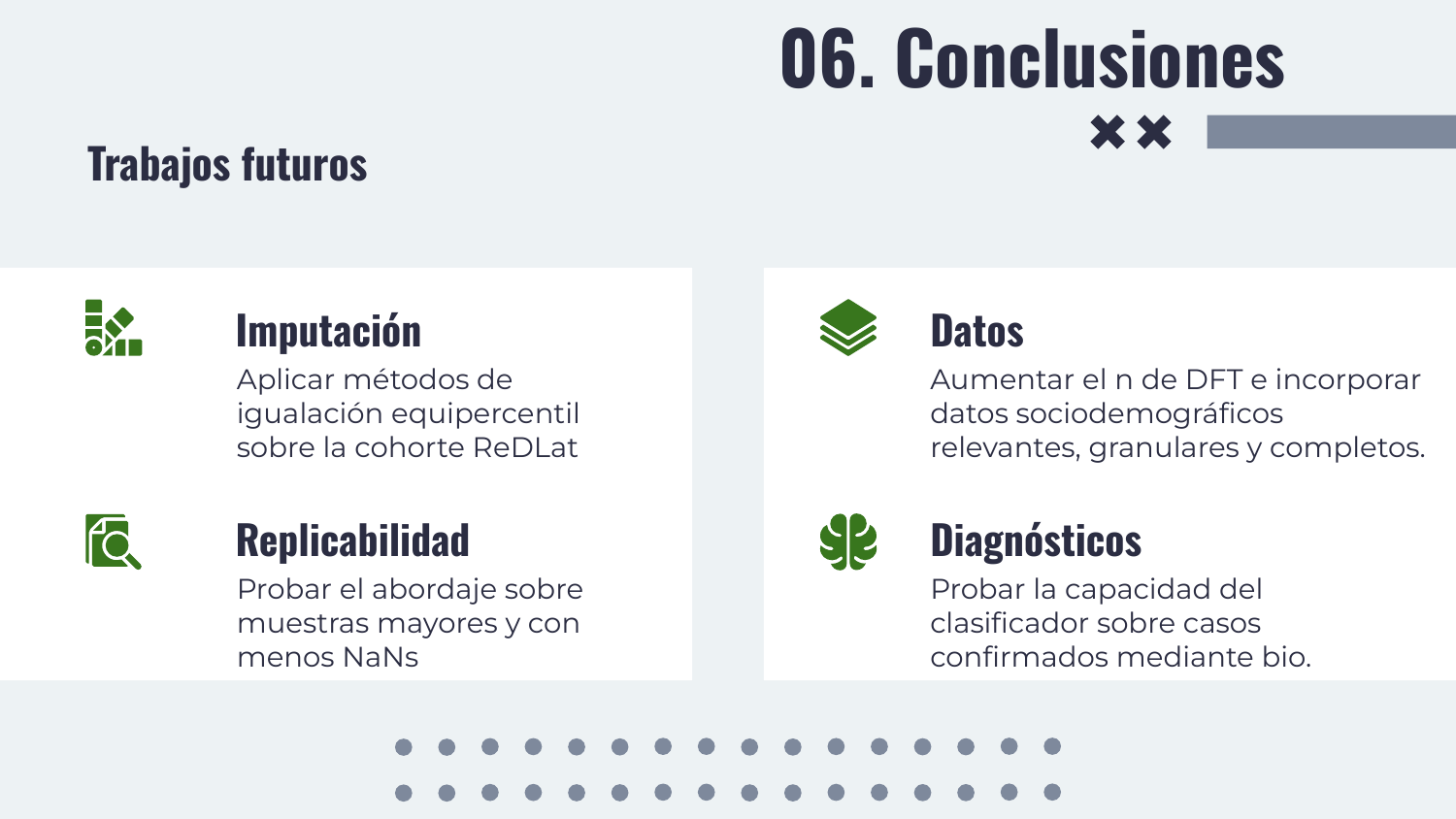

06. Conclusiones

# Trabajos futuros
Imputación
Datos

Aplicar métodos de igualación equipercentil sobre la cohorte ReDLat
Aumentar el n de DFT e incorporar datos sociodemográficos relevantes, granulares y completos.
Replicabilidad
Diagnósticos

Probar el abordaje sobre muestras mayores y con menos NaNs
Probar la capacidad del clasificador sobre casos confirmados mediante bio.